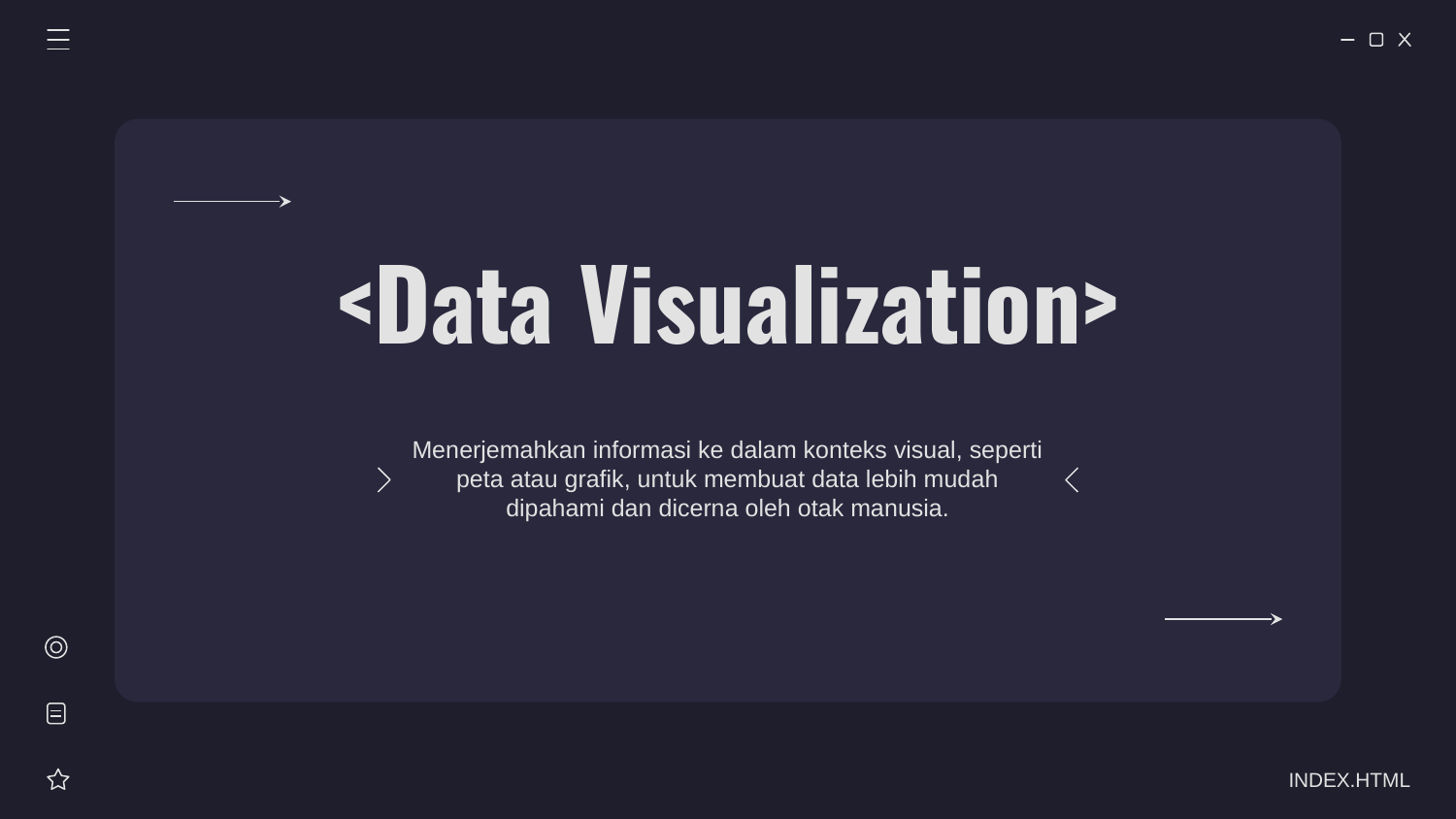

# <Data Visualization>
Menerjemahkan informasi ke dalam konteks visual, seperti peta atau grafik, untuk membuat data lebih mudah dipahami dan dicerna oleh otak manusia.

INDEX.HTML